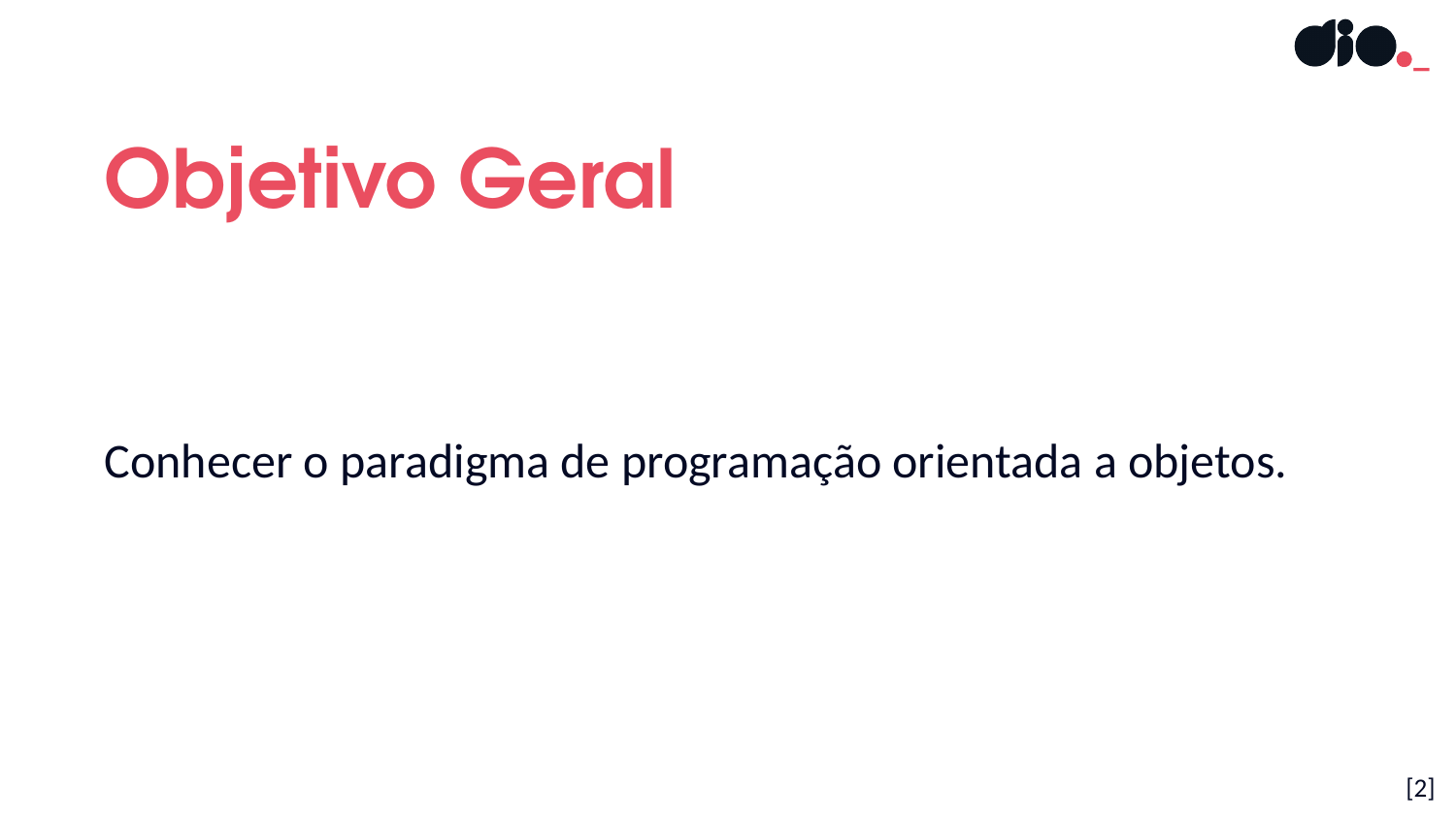

Objetivo Geral
Conhecer o paradigma de programação orientada a objetos.
[2]